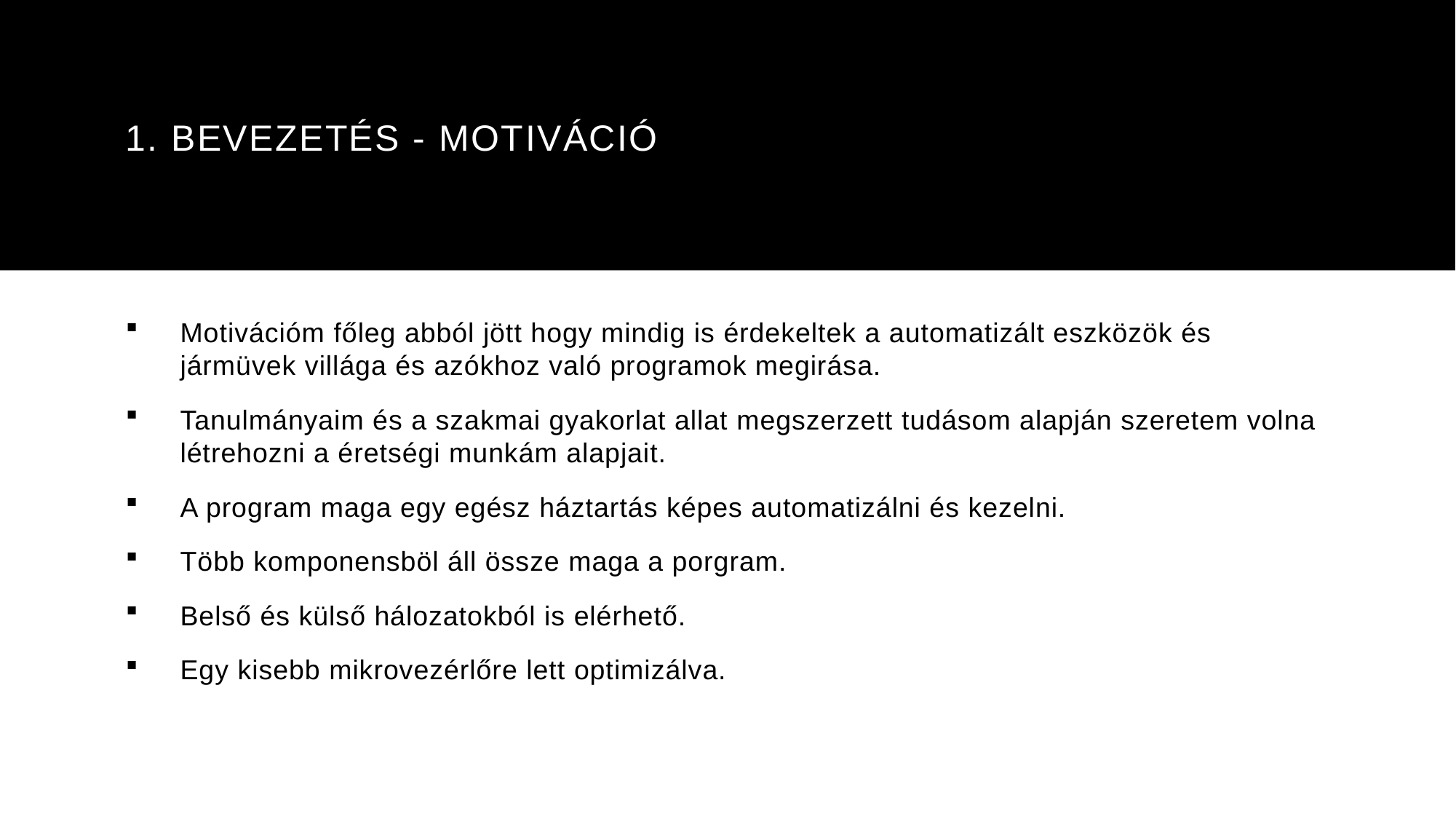

# 1. Bevezetés - motiváció
Motivációm főleg abból jött hogy mindig is érdekeltek a automatizált eszközök és jármüvek villága és azókhoz való programok megirása.
Tanulmányaim és a szakmai gyakorlat allat megszerzett tudásom alapján szeretem volna létrehozni a éretségi munkám alapjait.
A program maga egy egész háztartás képes automatizálni és kezelni.
Több komponensböl áll össze maga a porgram.
Belső és külső hálozatokból is elérhető.
Egy kisebb mikrovezérlőre lett optimizálva.